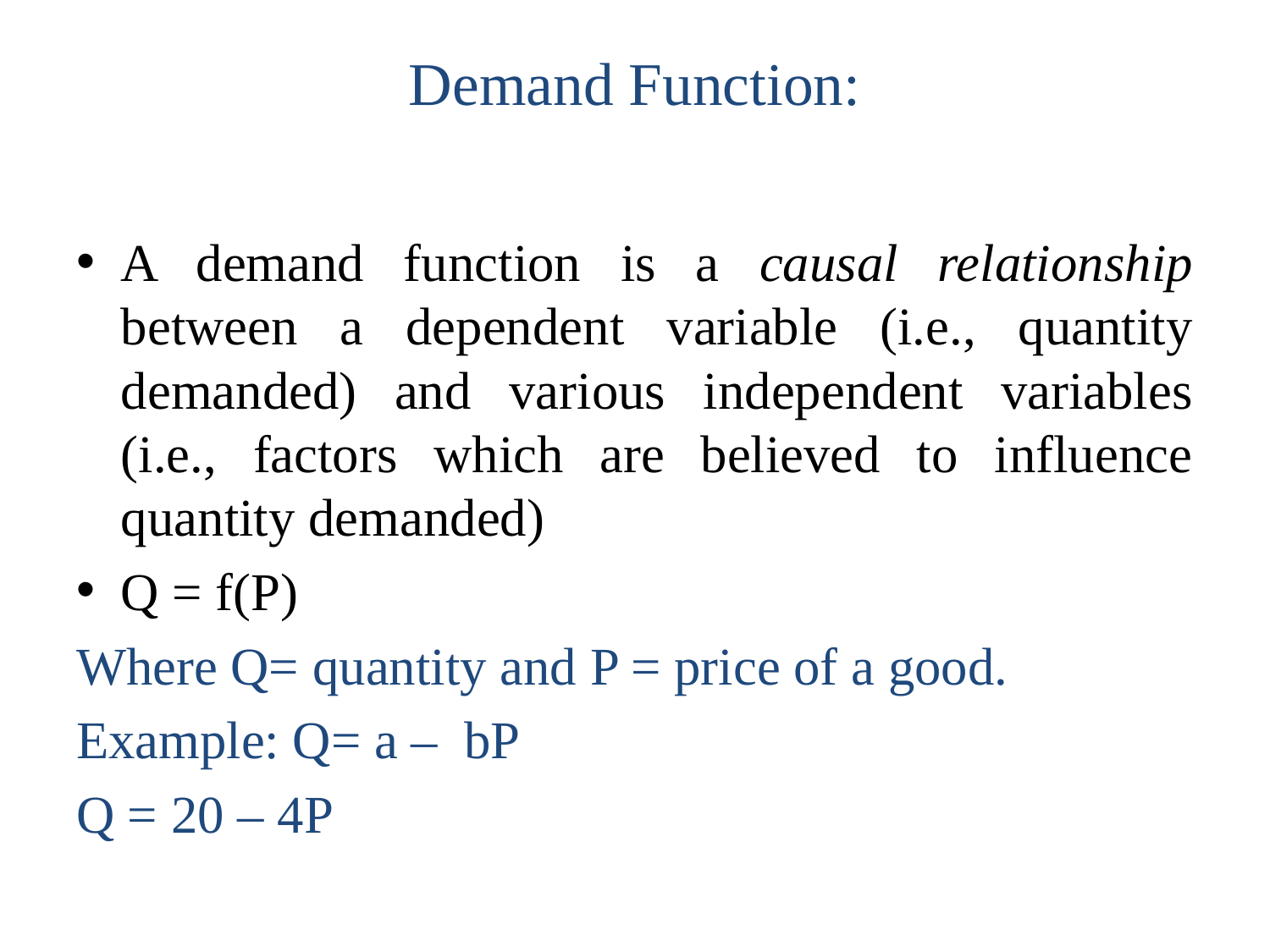

# Demand Function:
A demand function is a causal relationship between a dependent variable (i.e., quantity demanded) and various independent variables (i.e., factors which are believed to influence quantity demanded)
Q = f(P)
Where Q= quantity and P = price of a good.
Example: Q= a –  bP
Q = 20 – 4P